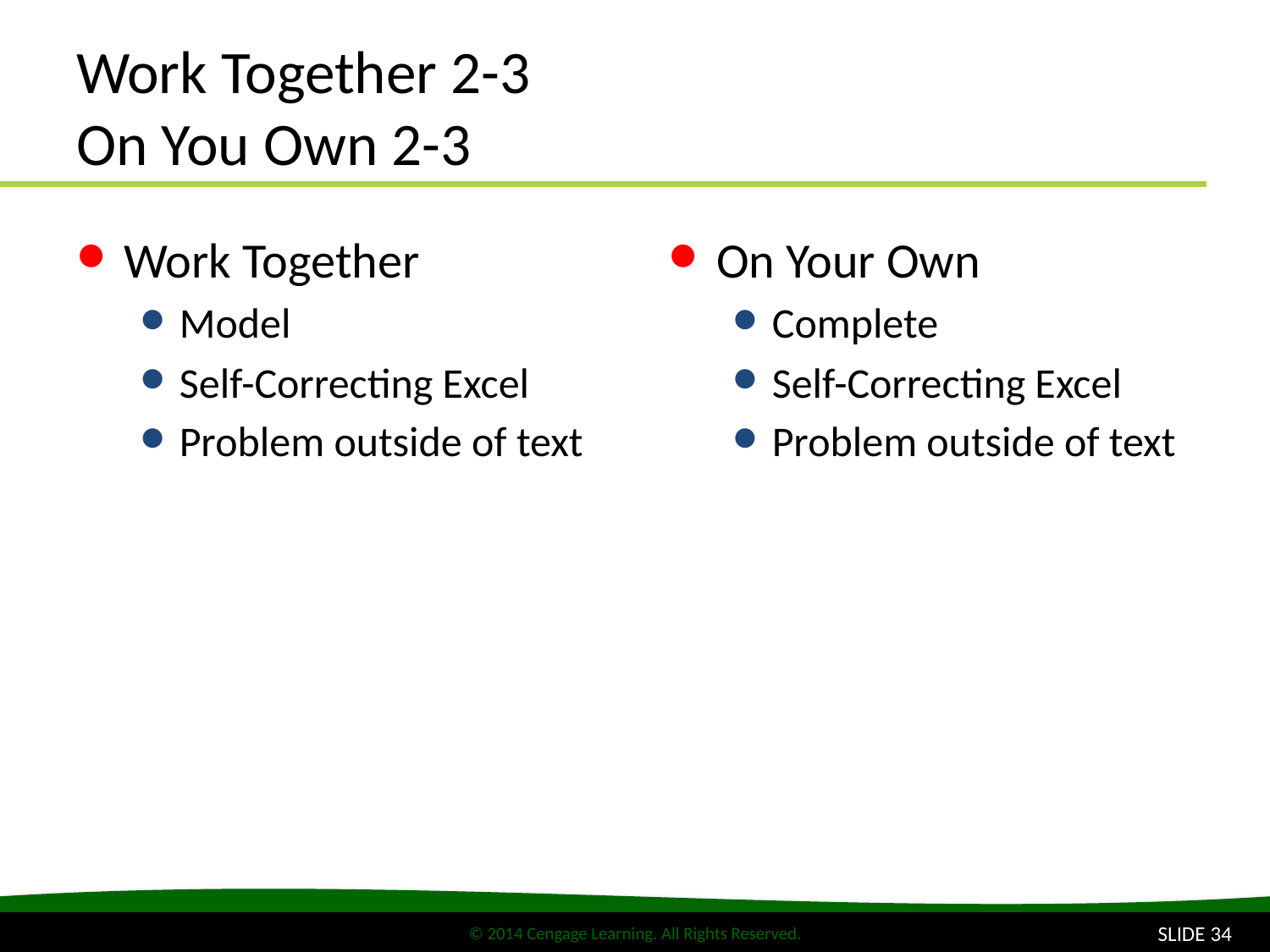

# Work Together 2-3 On You Own 2-3
Work Together
Model
Self-Correcting Excel
Problem outside of text
On Your Own
Complete
Self-Correcting Excel
Problem outside of text
SLIDE 34